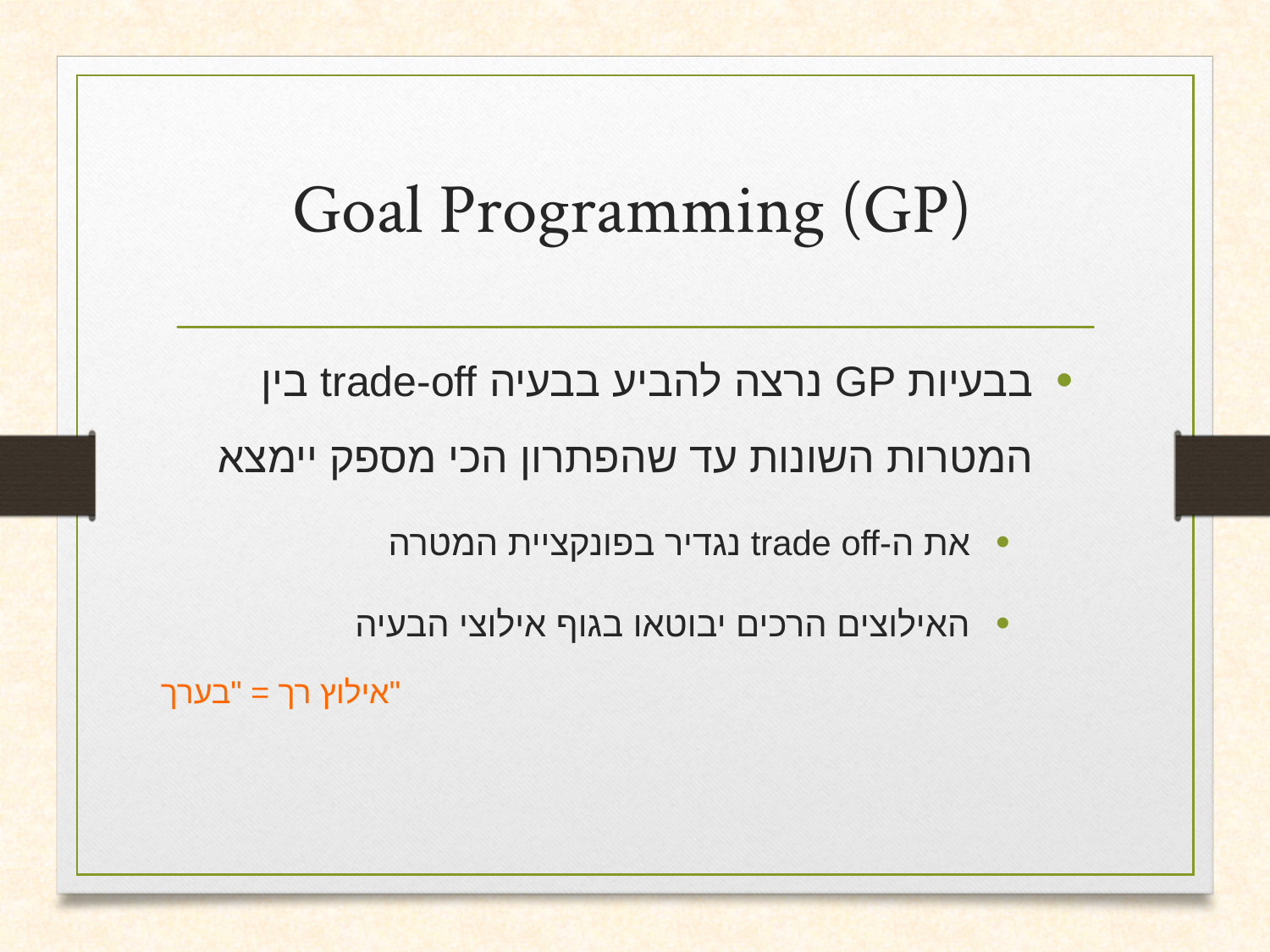

# Goal Programming (GP)
בבעיות GP נרצה להביע בבעיה trade-off בין המטרות השונות עד שהפתרון הכי מספק יימצא
את ה-trade off נגדיר בפונקציית המטרה
האילוצים הרכים יבוטאו בגוף אילוצי הבעיה
אילוץ רך = "בערך"